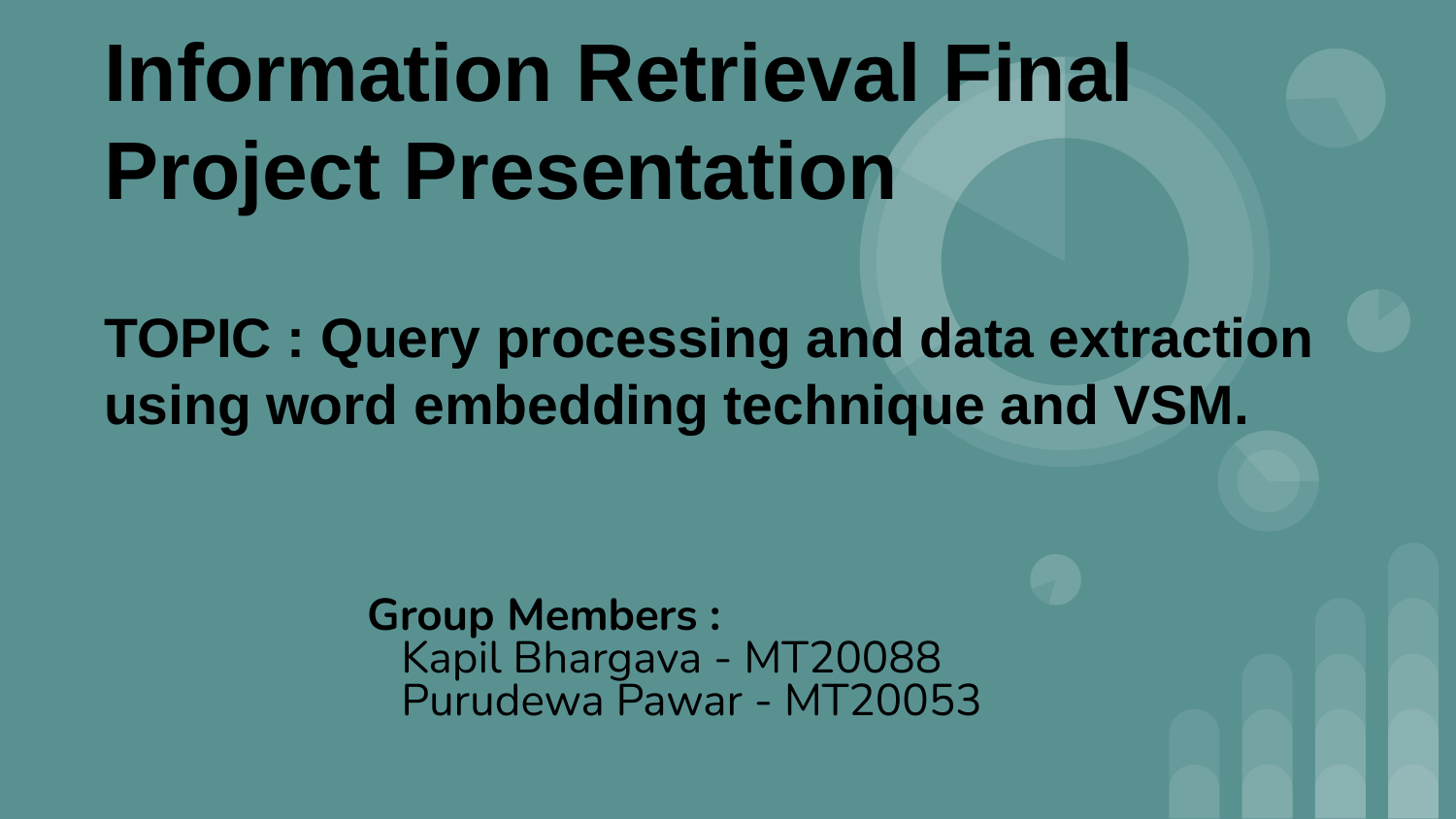

Information Retrieval Final Project Presentation
# TOPIC : Query processing and data extraction using word embedding technique and VSM.

Group Members :
   Kapil Bhargava - MT20088
   Purudewa Pawar - MT20053